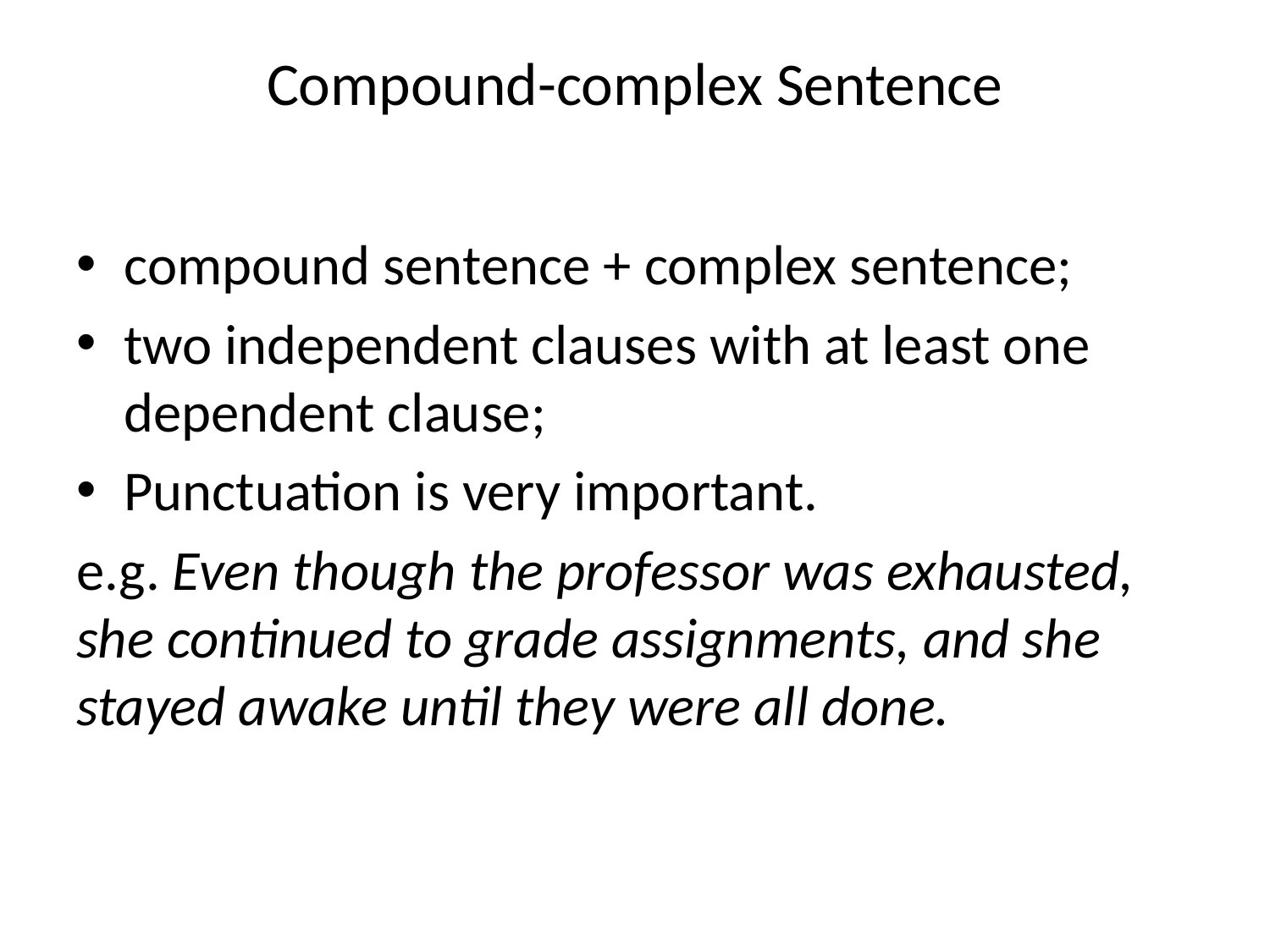

# Compound-complex Sentence
compound sentence + complex sentence;
two independent clauses with at least one dependent clause;
Punctuation is very important.
e.g. Even though the professor was exhausted, she continued to grade assignments, and she stayed awake until they were all done.